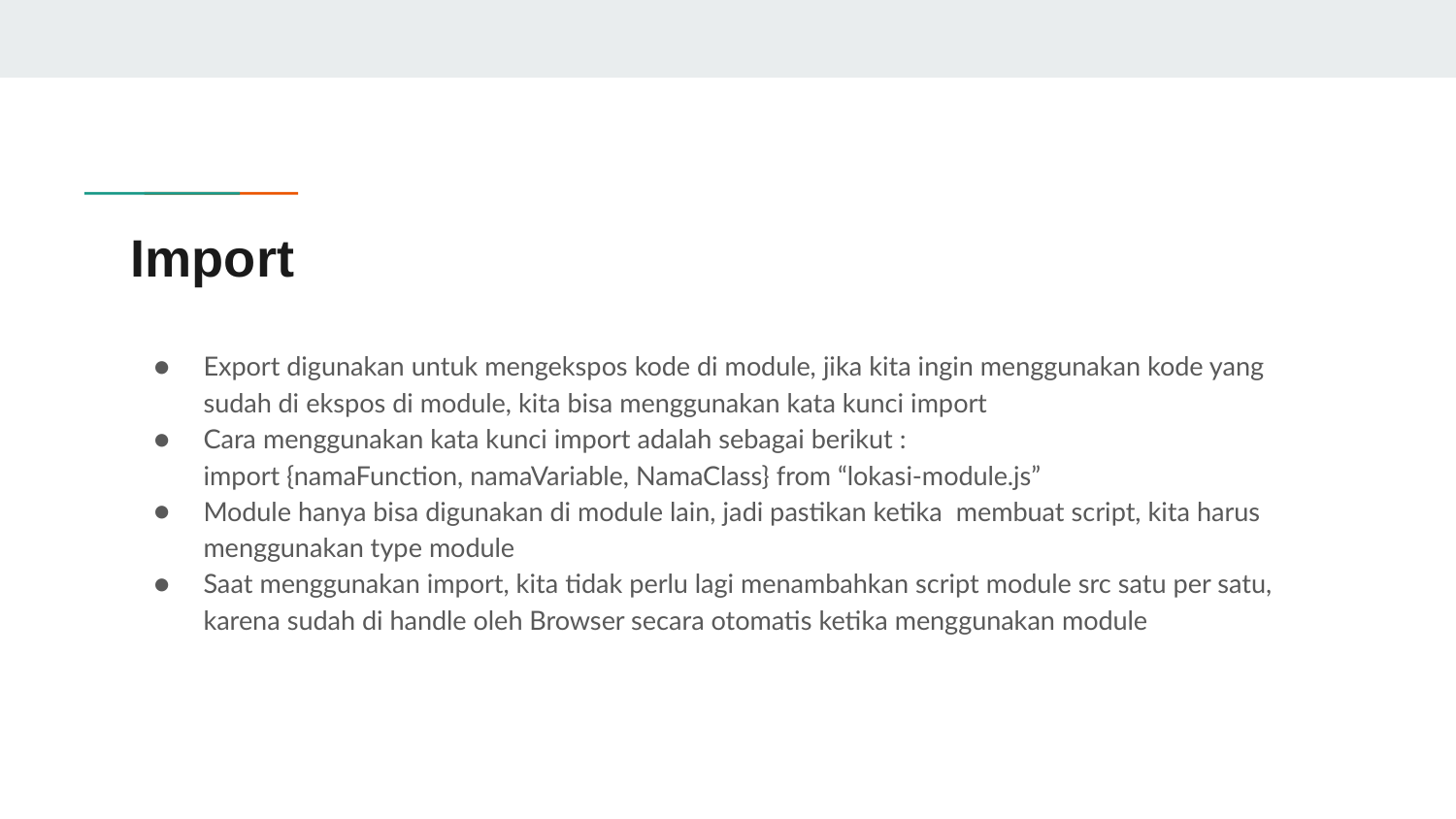

# Import
Export digunakan untuk mengekspos kode di module, jika kita ingin menggunakan kode yang sudah di ekspos di module, kita bisa menggunakan kata kunci import
Cara menggunakan kata kunci import adalah sebagai berikut :
import {namaFunction, namaVariable, NamaClass} from “lokasi-module.js”
Module hanya bisa digunakan di module lain, jadi pastikan ketika  membuat script, kita harus menggunakan type module
Saat menggunakan import, kita tidak perlu lagi menambahkan script module src satu per satu, karena sudah di handle oleh Browser secara otomatis ketika menggunakan module